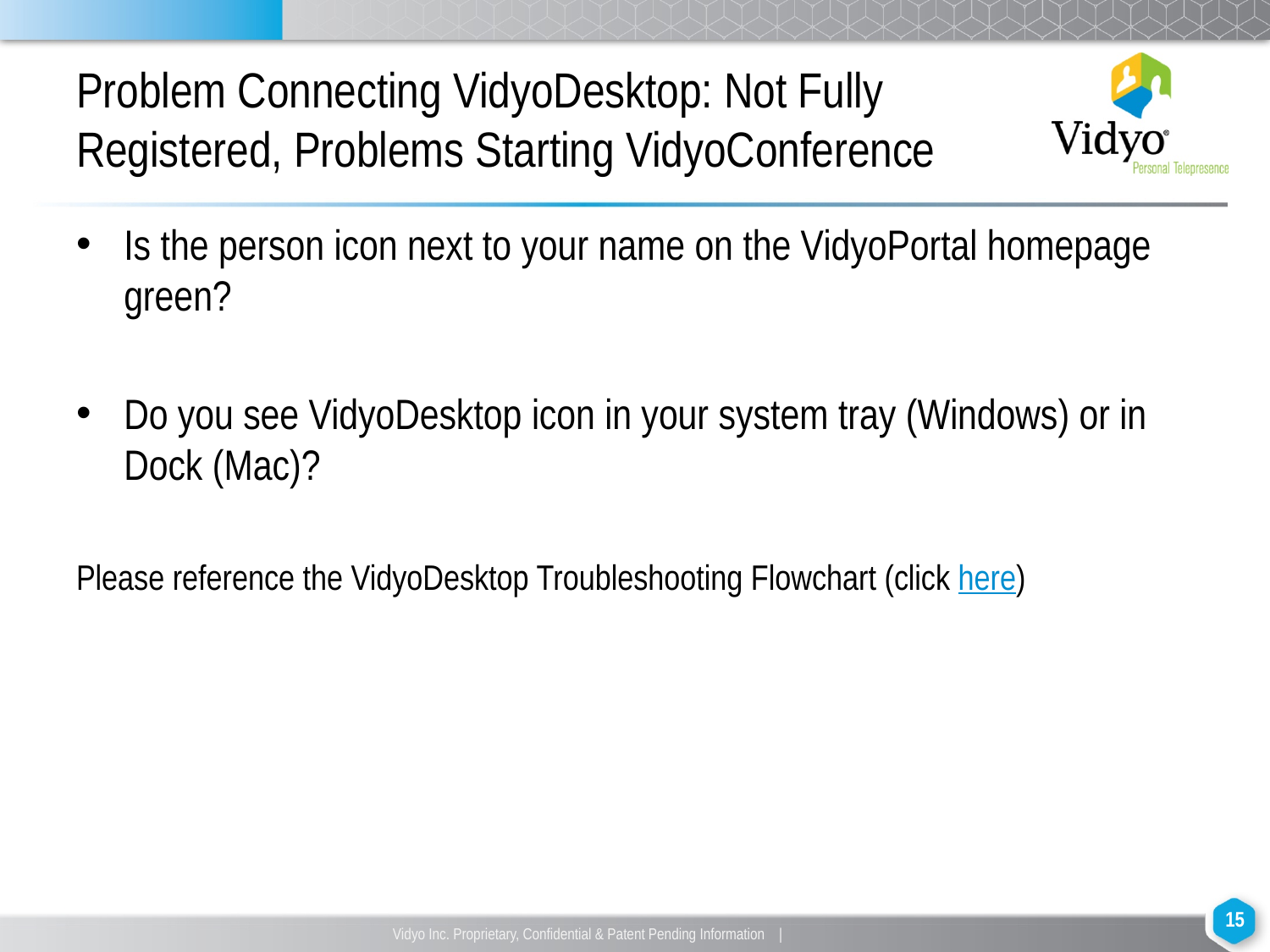

# Problem Connecting VidyoDesktop: Not Fully Registered, Problems Starting VidyoConference
Is the person icon next to your name on the VidyoPortal homepage green?

Do you see VidyoDesktop icon in your system tray (Windows) or in Dock (Mac)?

Please reference the VidyoDesktop Troubleshooting Flowchart (click here)

15